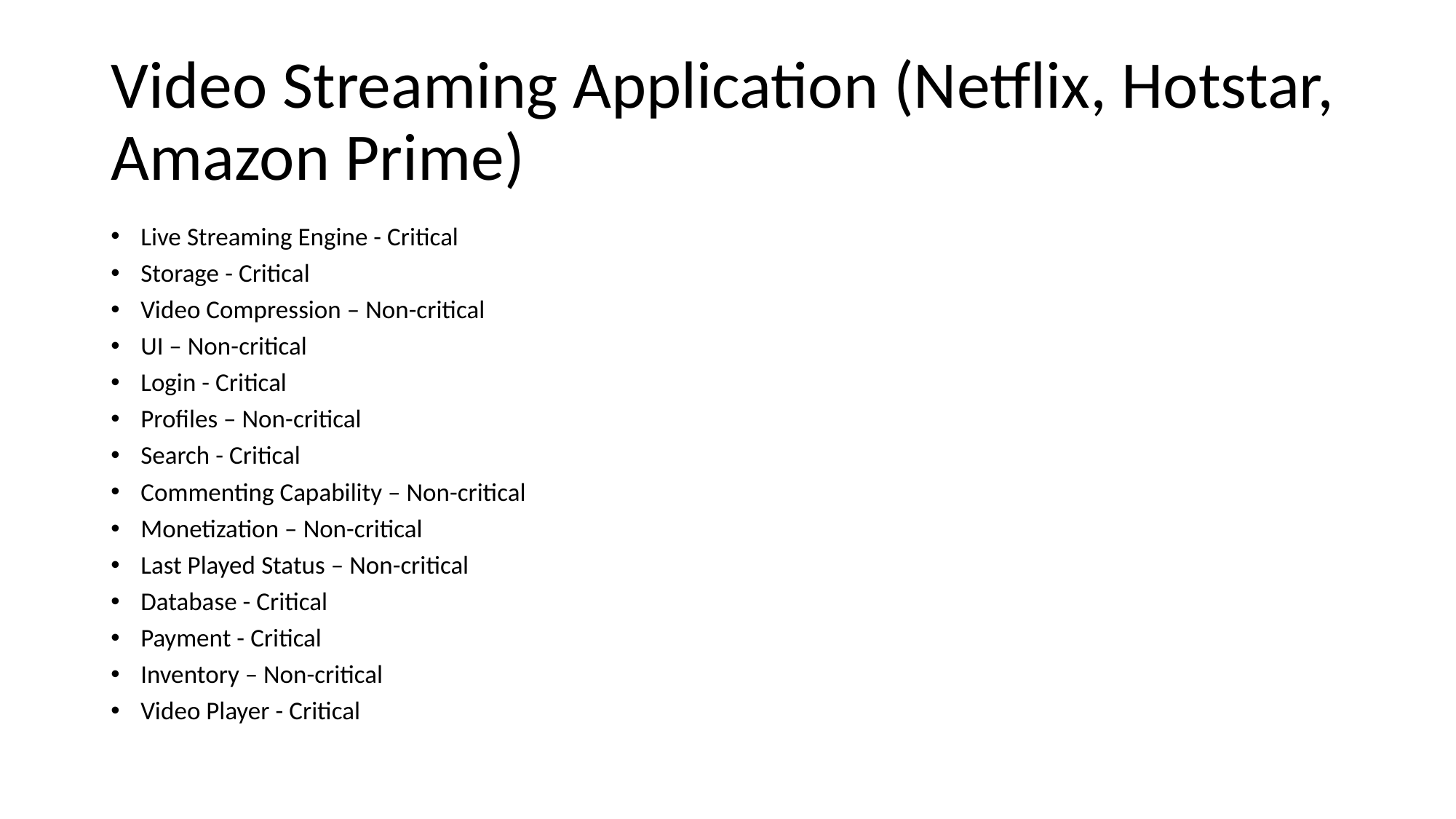

# Video Streaming Application (Netflix, Hotstar, Amazon Prime)
Live Streaming Engine - Critical
Storage - Critical
Video Compression – Non-critical
UI – Non-critical
Login - Critical
Profiles – Non-critical
Search - Critical
Commenting Capability – Non-critical
Monetization – Non-critical
Last Played Status – Non-critical
Database - Critical
Payment - Critical
Inventory – Non-critical
Video Player - Critical